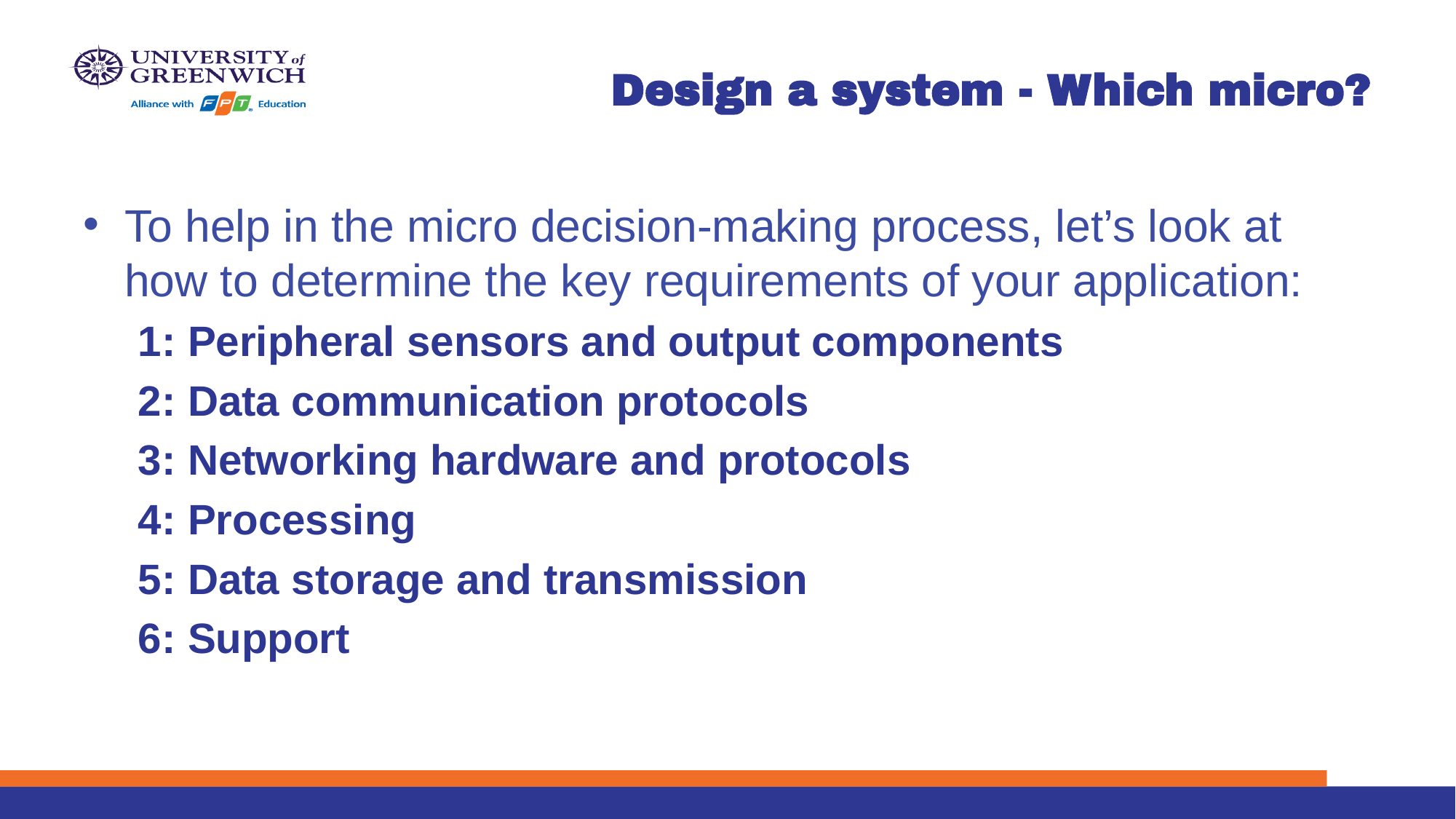

# Design a system - Which micro?
To help in the micro decision-making process, let’s look at how to determine the key requirements of your application:
1: Peripheral sensors and output components
2: Data communication protocols
3: Networking hardware and protocols
4: Processing
5: Data storage and transmission
6: Support